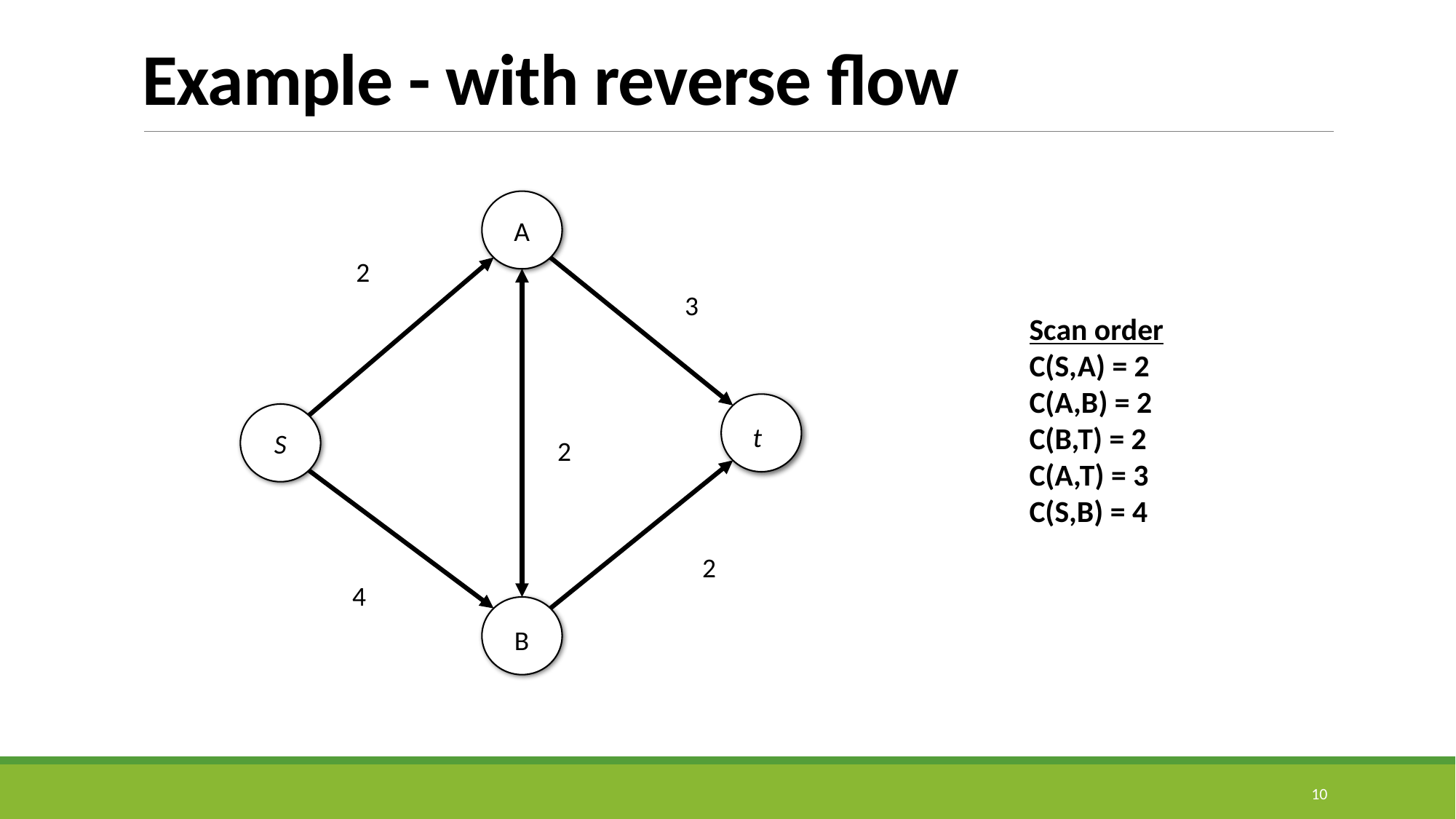

# Example - with reverse flow
A
2
3
Scan order
C(S,A) = 2
C(A,B) = 2
C(B,T) = 2
C(A,T) = 3
C(S,B) = 4

S
t
2
2
4

B
10